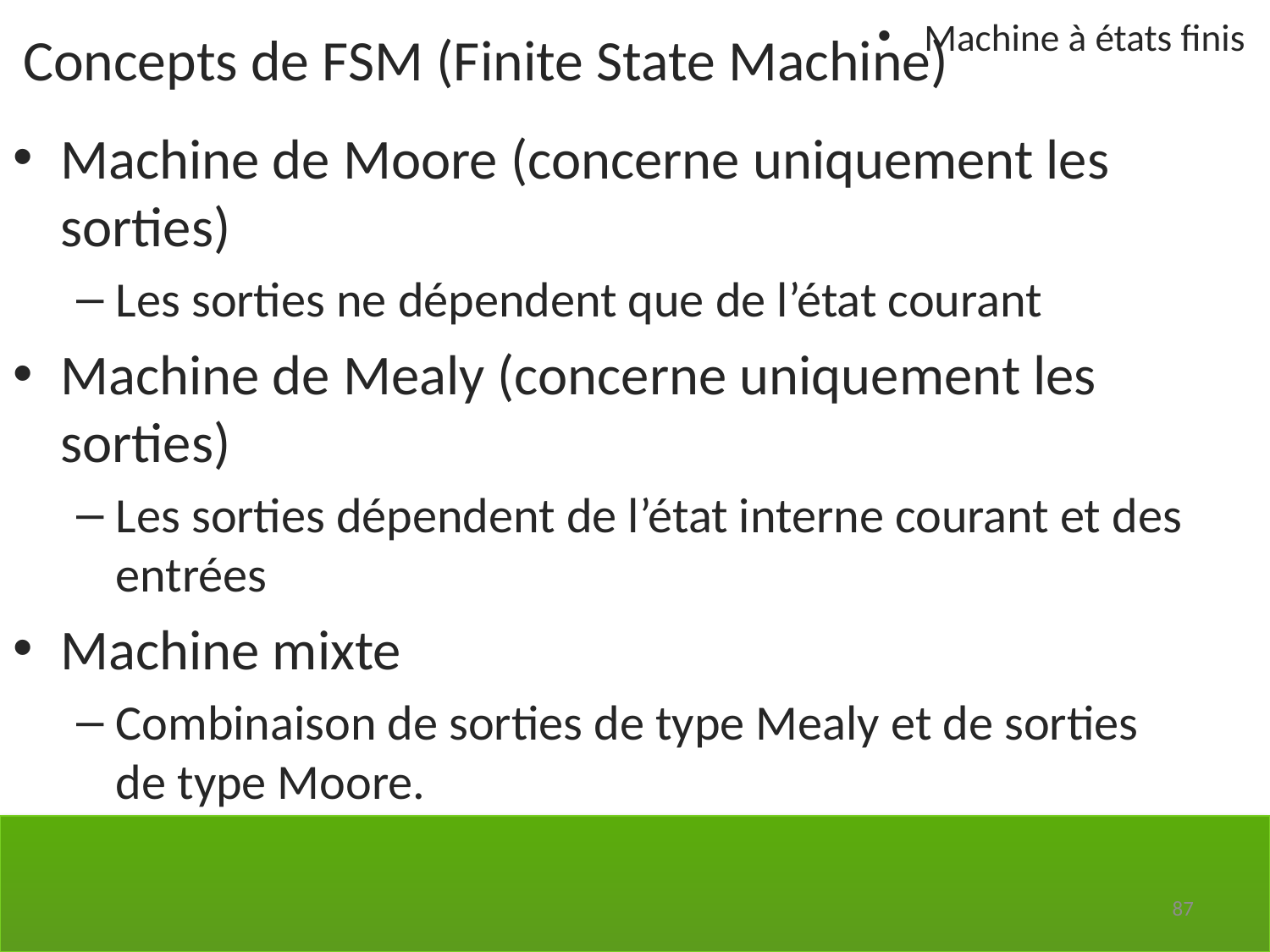

Concepts de FSM (Finite State Machine)
Machine à états finis
Machine de Moore (concerne uniquement les sorties)
Les sorties ne dépendent que de l’état courant
Machine de Mealy (concerne uniquement les sorties)
Les sorties dépendent de l’état interne courant et des entrées
Machine mixte
Combinaison de sorties de type Mealy et de sorties de type Moore.

87